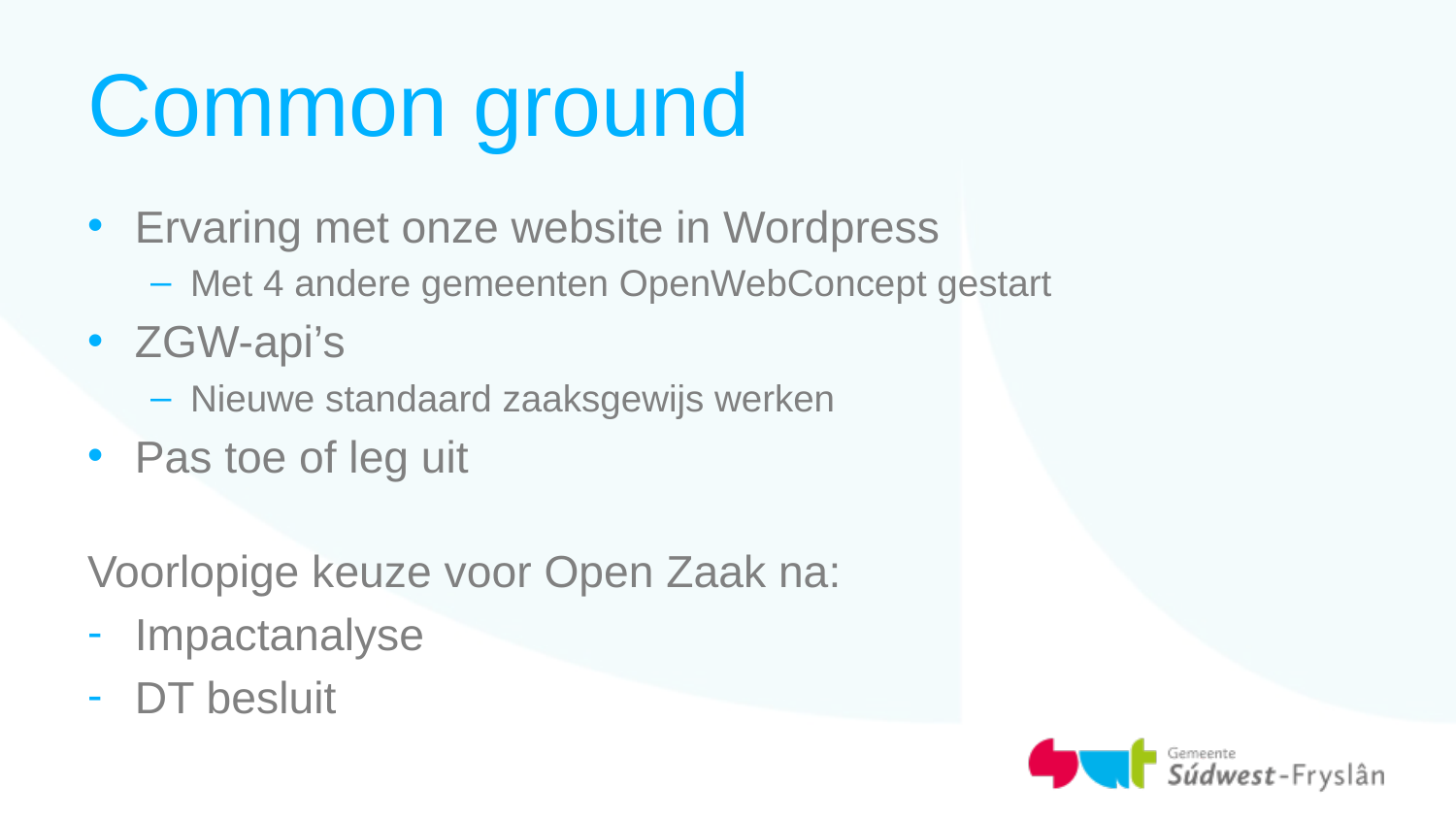

# Common ground
Ervaring met onze website in Wordpress
Met 4 andere gemeenten OpenWebConcept gestart
ZGW-api’s
Nieuwe standaard zaaksgewijs werken
Pas toe of leg uit

Voorlopige keuze voor Open Zaak na:
Impactanalyse
DT besluit